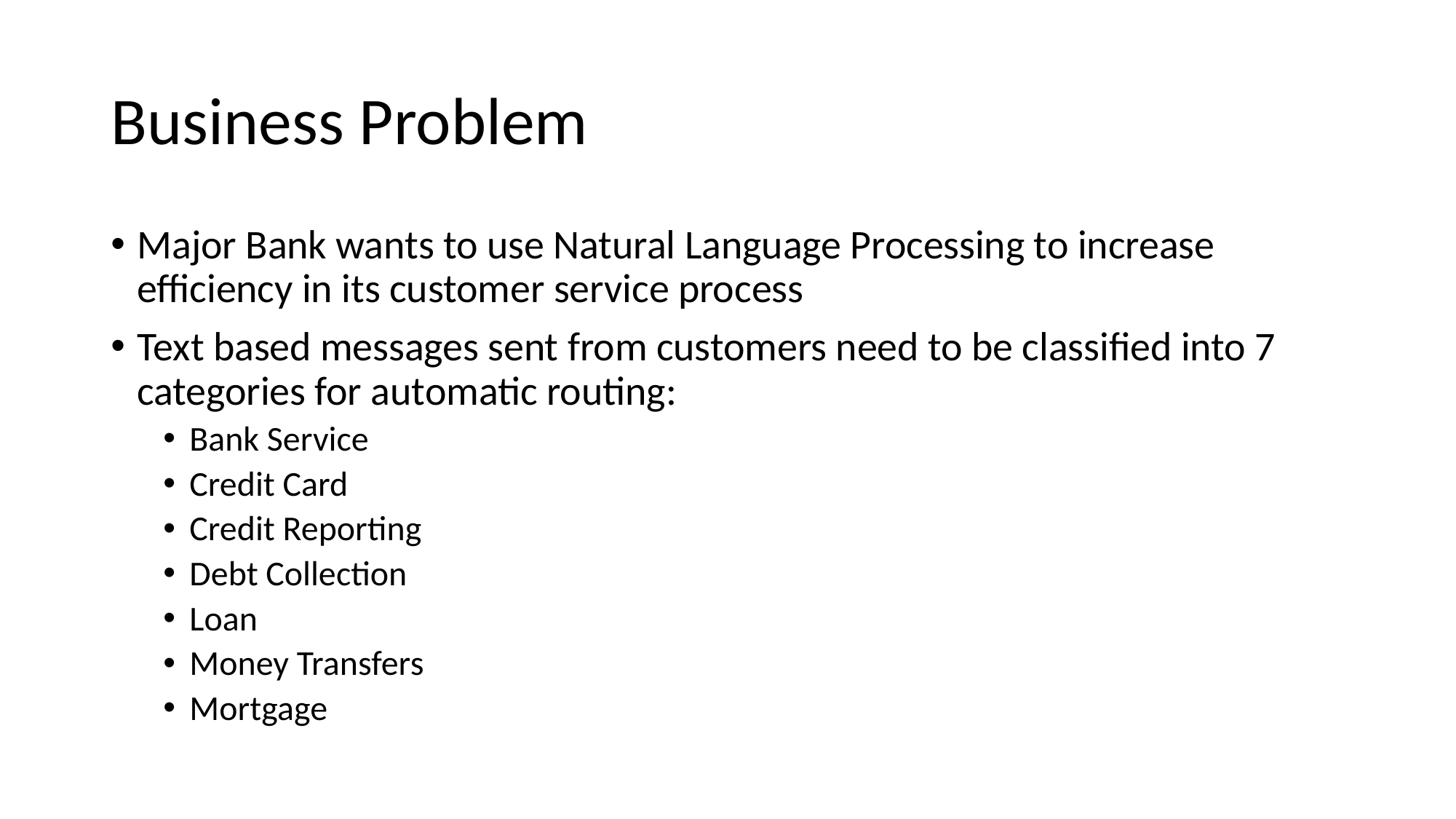

# Business Problem
Major Bank wants to use Natural Language Processing to increase efficiency in its customer service process
Text based messages sent from customers need to be classified into 7 categories for automatic routing:
Bank Service
Credit Card
Credit Reporting
Debt Collection
Loan
Money Transfers
Mortgage